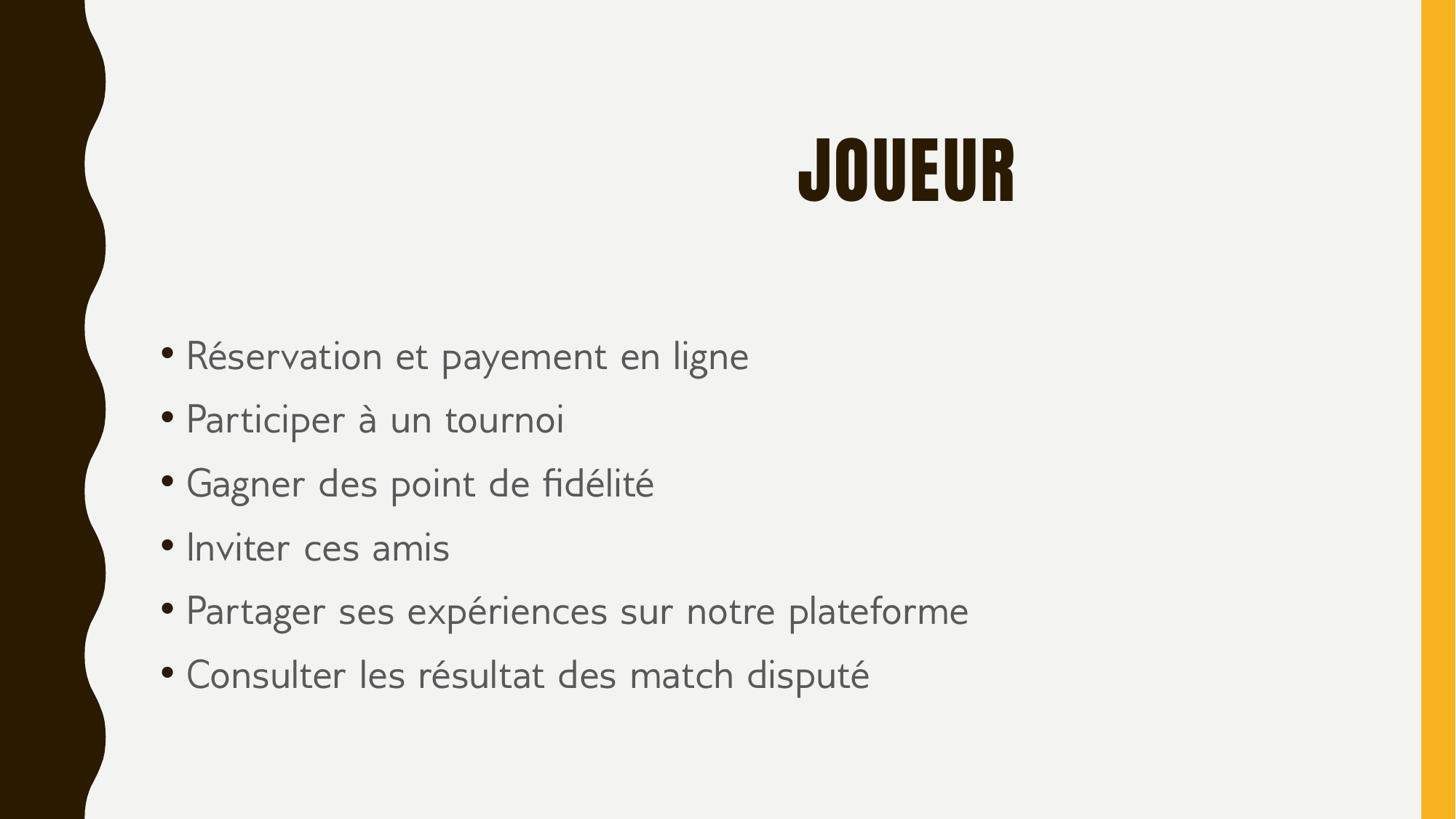

# Joueur

Réservation et payement en ligne
Participer à un tournoi
Gagner des point de fidélité
Inviter ces amis
Partager ses expériences sur notre plateforme
Consulter les résultat des match disputé